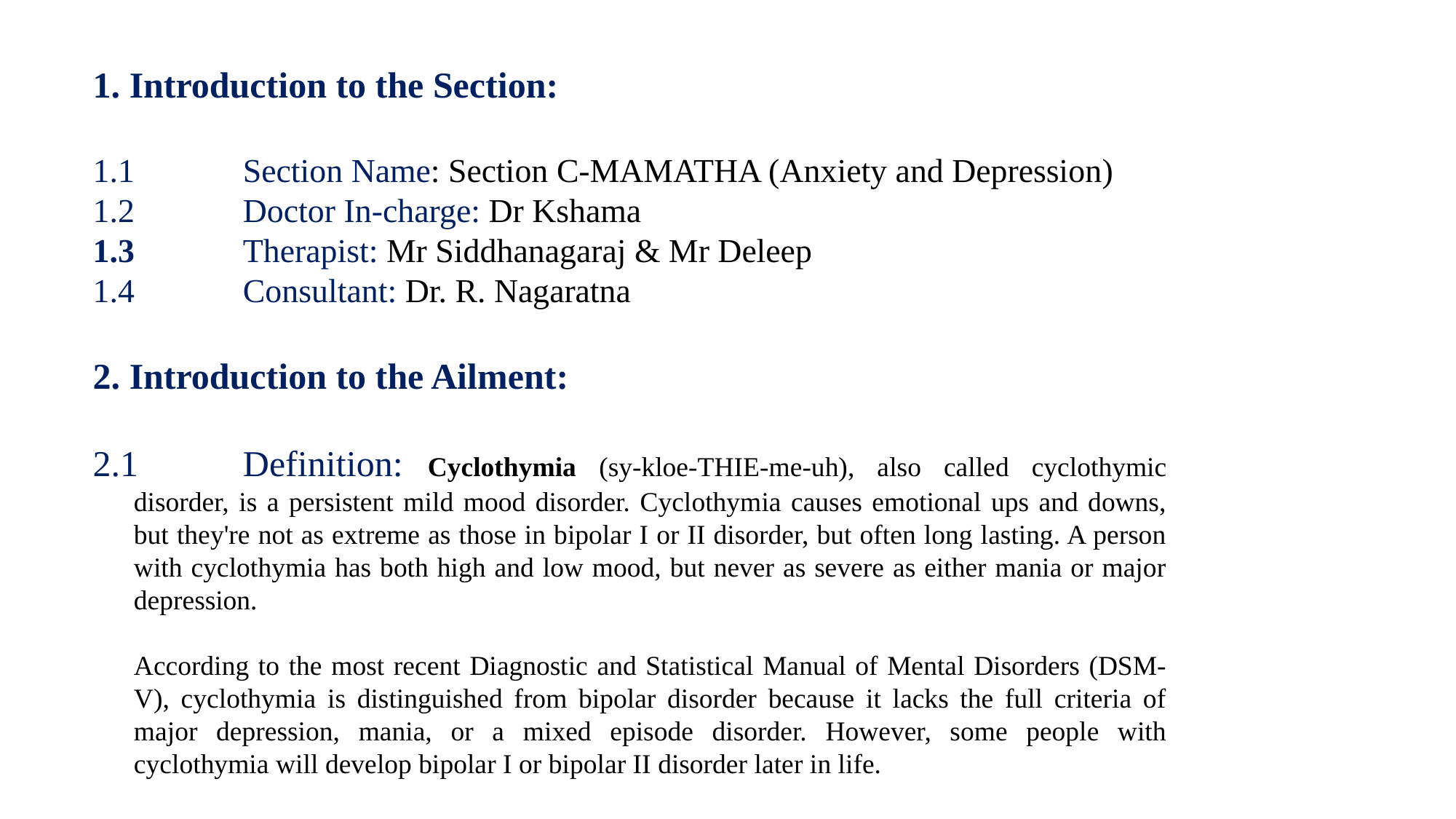

1. Introduction to the Section:

1.1	Section Name: Section C-MAMATHA (Anxiety and Depression)
1.2	Doctor In-charge: Dr Kshama
1.3	Therapist: Mr Siddhanagaraj & Mr Deleep
1.4	Consultant: Dr. R. Nagaratna

2. Introduction to the Ailment:

2.1	Definition: Cyclothymia (sy-kloe-THIE-me-uh), also called cyclothymic disorder, is a persistent mild mood disorder. Cyclothymia causes emotional ups and downs, but they're not as extreme as those in bipolar I or II disorder, but often long lasting. A person with cyclothymia has both high and low mood, but never as severe as either mania or major depression.

	According to the most recent Diagnostic and Statistical Manual of Mental Disorders (DSM-V), cyclothymia is distinguished from bipolar disorder because it lacks the full criteria of major depression, mania, or a mixed episode disorder. However, some people with cyclothymia will develop bipolar I or bipolar II disorder later in life.